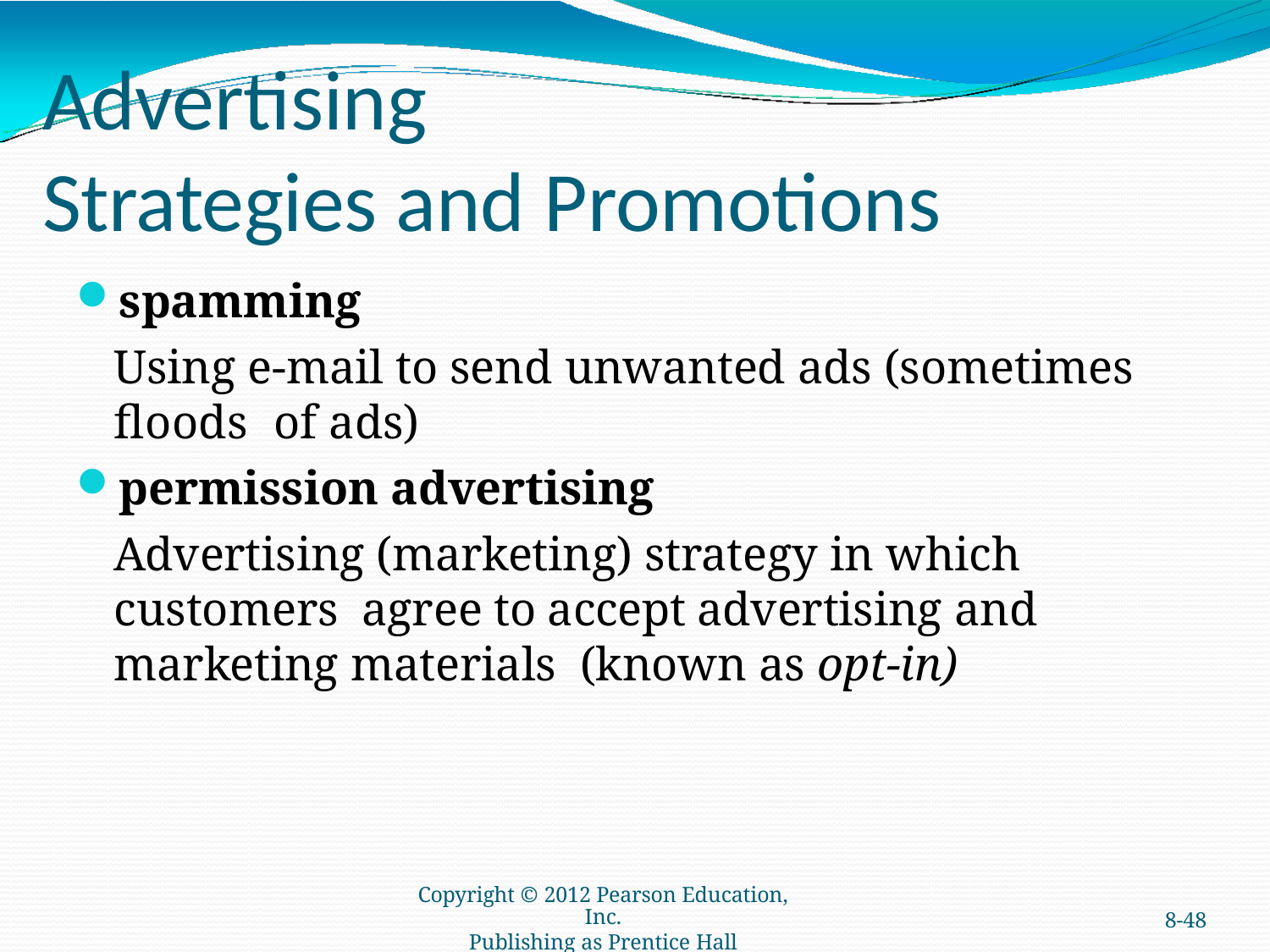

# Advertising
Strategies and Promotions
spamming
Using e-mail to send unwanted ads (sometimes floods  of ads)
permission advertising
Advertising (marketing) strategy in which customers  agree to accept advertising and marketing materials  (known as opt-in)
Copyright © 2012 Pearson Education, Inc.
Publishing as Prentice Hall
8-48